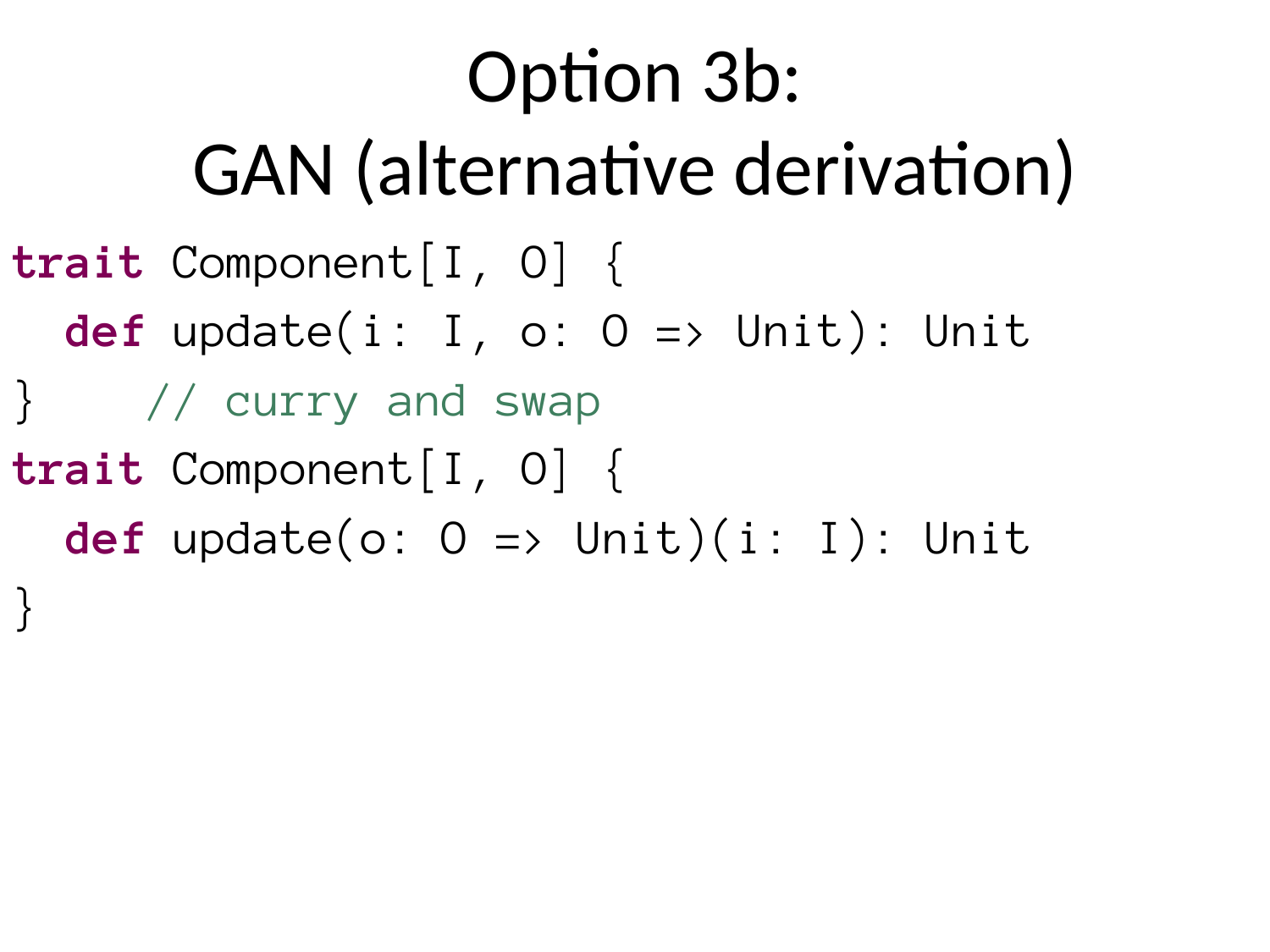

# Option 3b: GAN (alternative derivation)
trait Component[I, O] {
  def update(i: I, o: O => Unit): Unit
}    // curry and swap
trait Component[I, O] {
  def update(o: O => Unit)(i: I): Unit
}